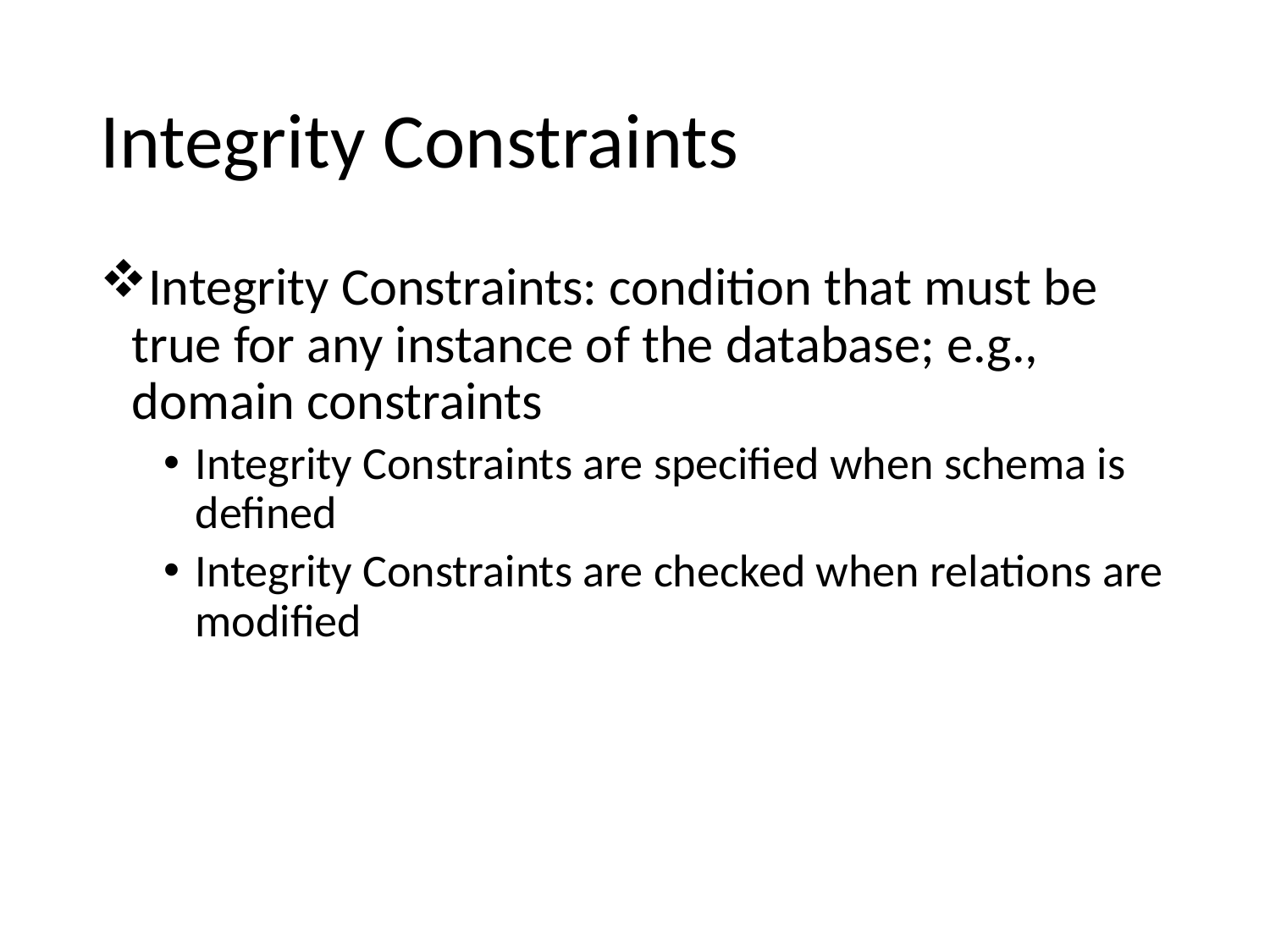

# Integrity Constraints
Integrity Constraints: condition that must be true for any instance of the database; e.g., domain constraints
Integrity Constraints are specified when schema is defined
Integrity Constraints are checked when relations are modified